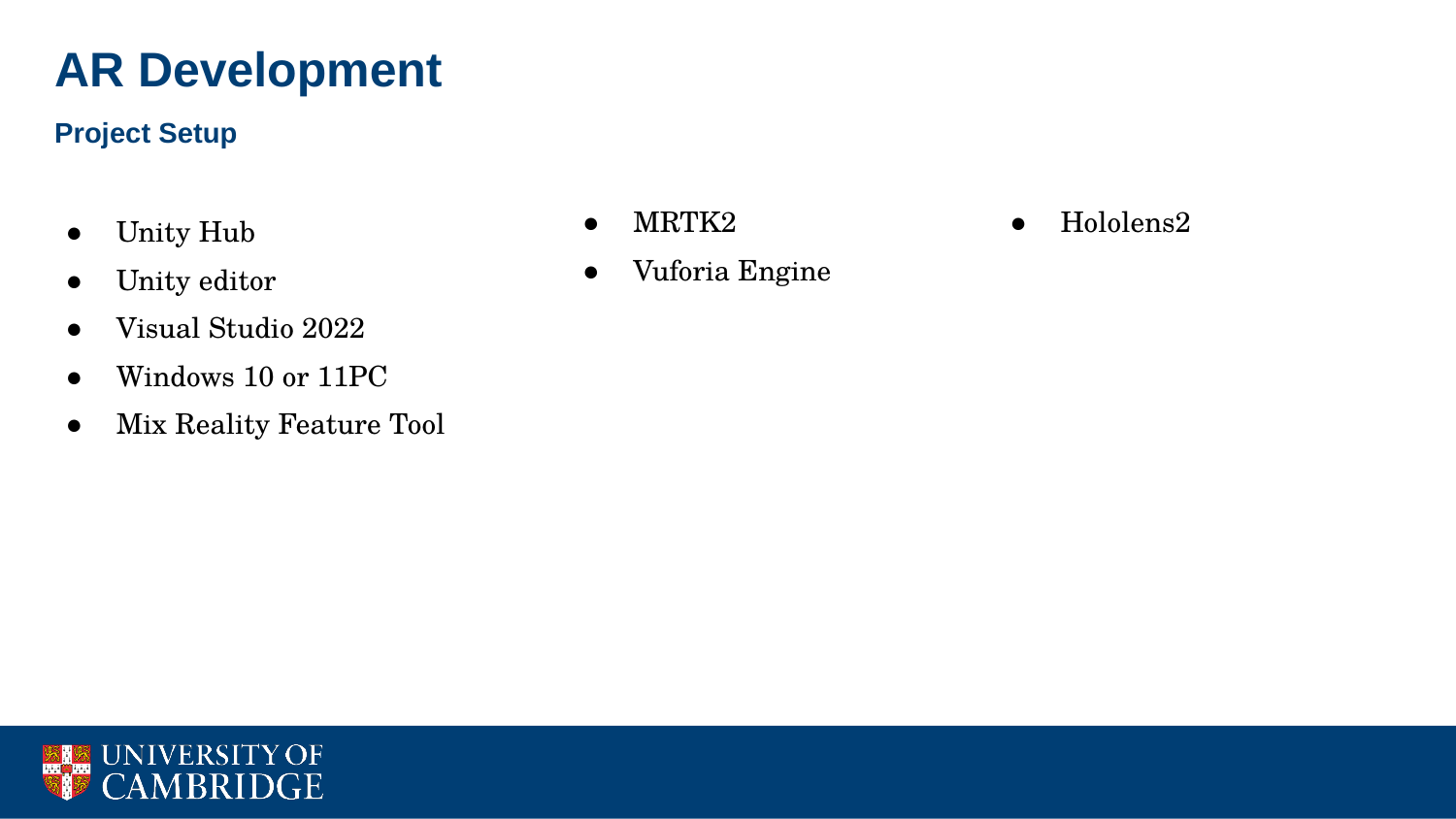

AR Development
Project Setup
MRTK2
Vuforia Engine

Hololens2

Unity Hub
Unity editor
Visual Studio 2022
Windows 10 or 11PC
Mix Reality Feature Tool